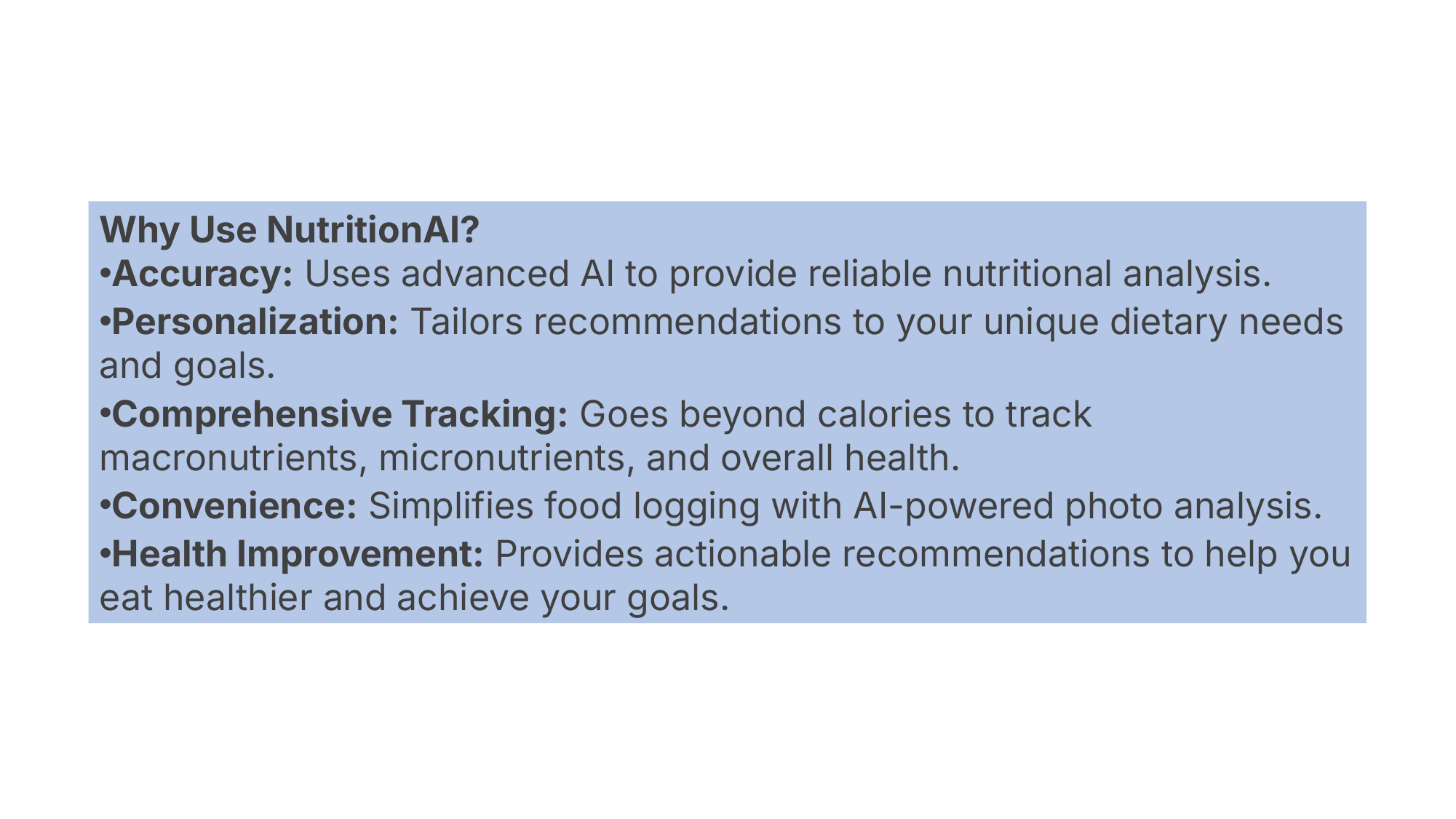

Why Use NutritionAI?
Accuracy: Uses advanced AI to provide reliable nutritional analysis.
Personalization: Tailors recommendations to your unique dietary needs and goals.
Comprehensive Tracking: Goes beyond calories to track macronutrients, micronutrients, and overall health.
Convenience: Simplifies food logging with AI-powered photo analysis.
Health Improvement: Provides actionable recommendations to help you eat healthier and achieve your goals.